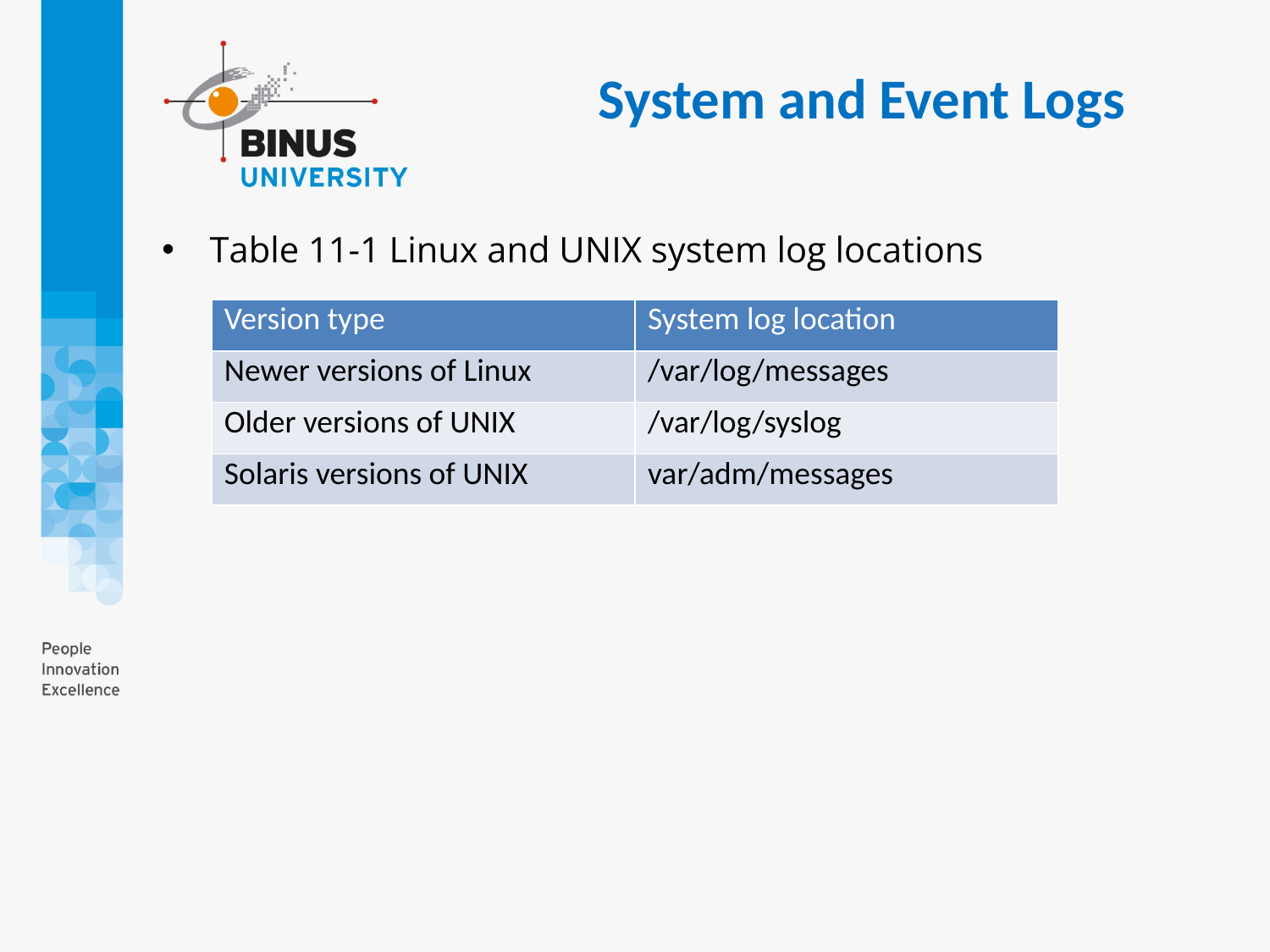

System and Event Logs
Table 11-1 Linux and UNIX system log locations
| Version type | System log location |
| --- | --- |
| Newer versions of Linux | /var/log/messages |
| Older versions of UNIX | /var/log/syslog |
| Solaris versions of UNIX | var/adm/messages |